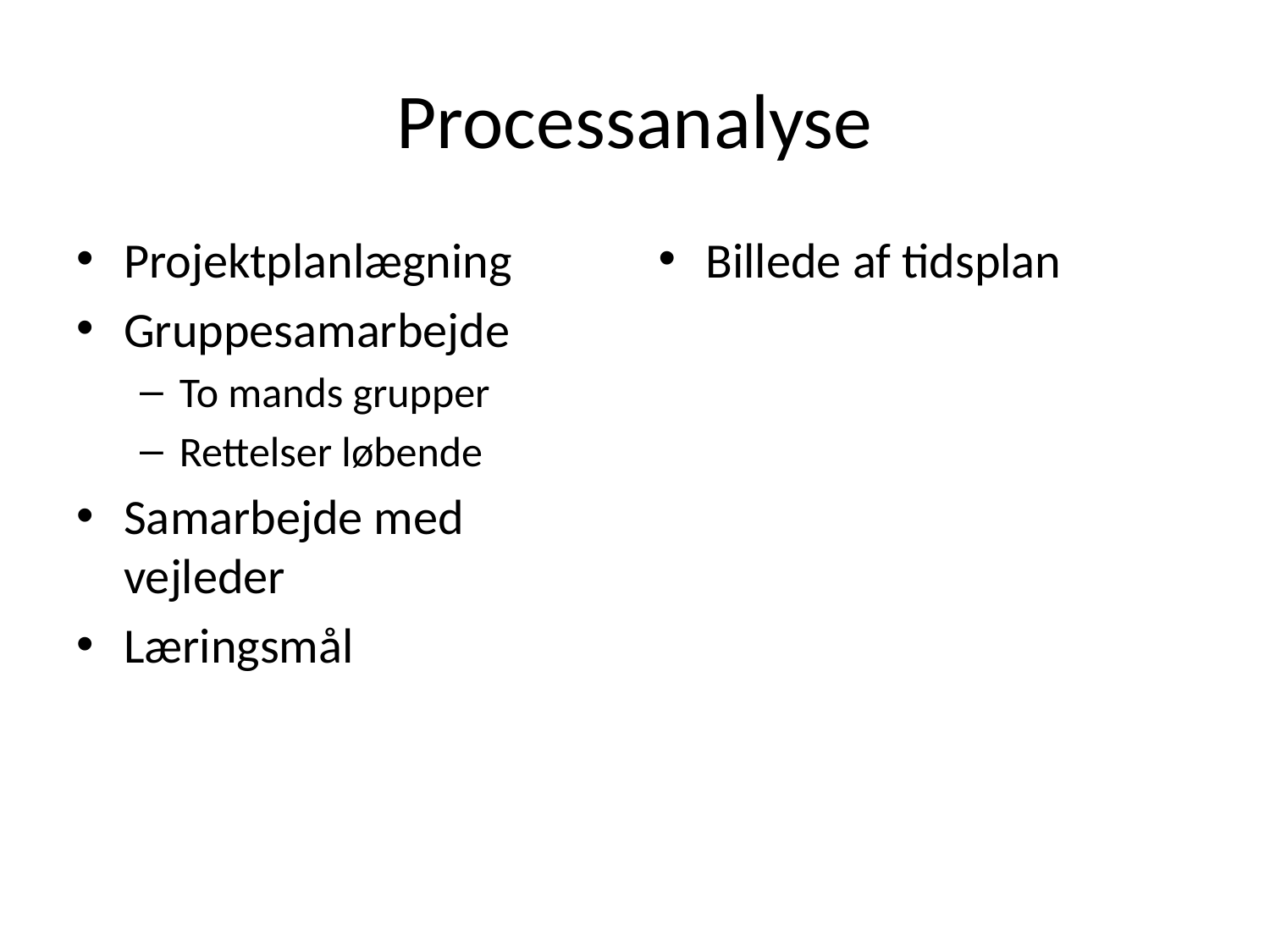

# Processanalyse
Projektplanlægning
Gruppesamarbejde
To mands grupper
Rettelser løbende
Samarbejde med vejleder
Læringsmål

Billede af tidsplan